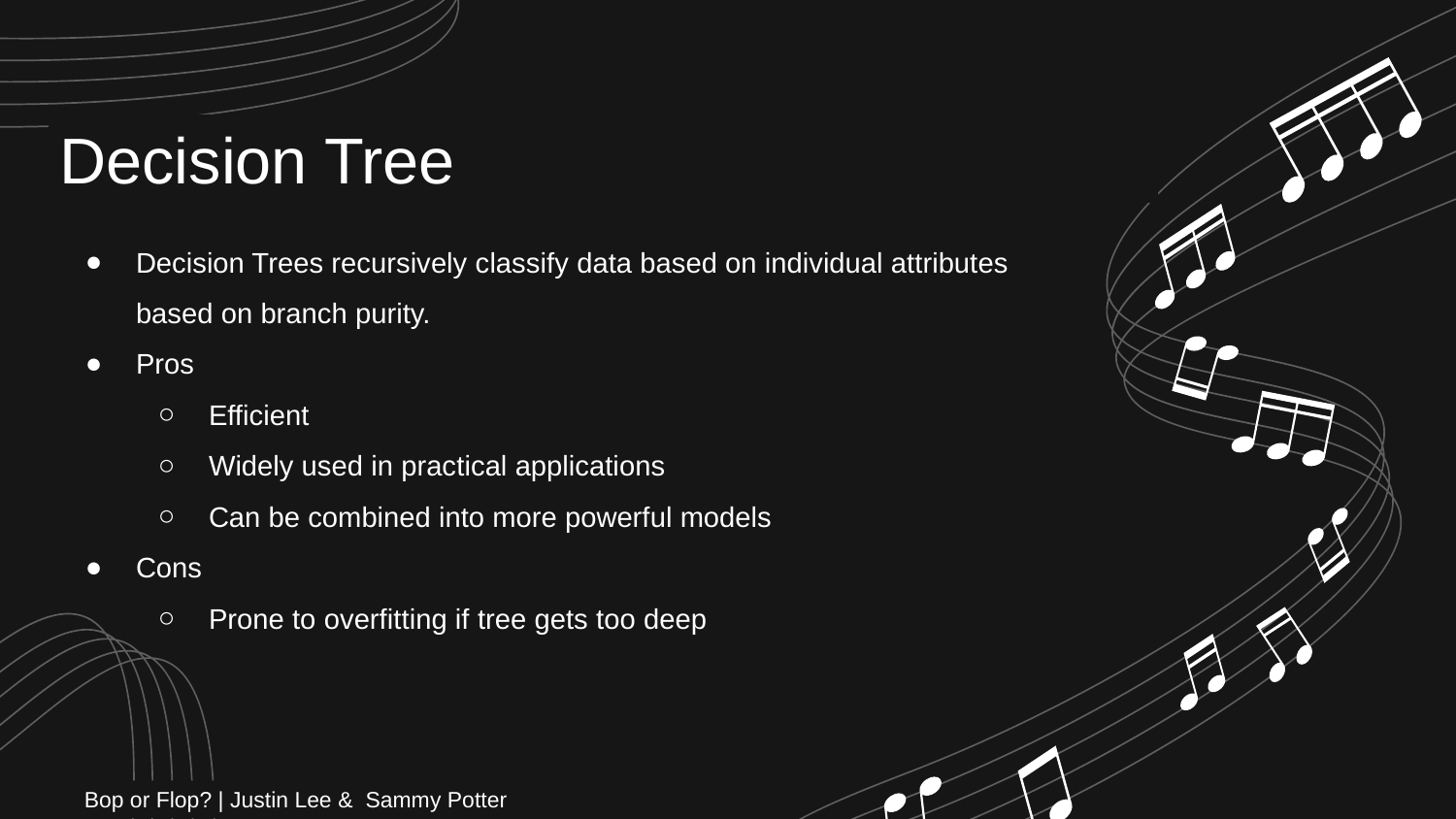

Decision Tree

Decision Trees recursively classify data based on individual attributes based on branch purity.
Pros
Efficient
Widely used in practical applications
Can be combined into more powerful models
Cons
Prone to overfitting if tree gets too deep

Bop or Flop? | Justin Lee &  Sammy Potter